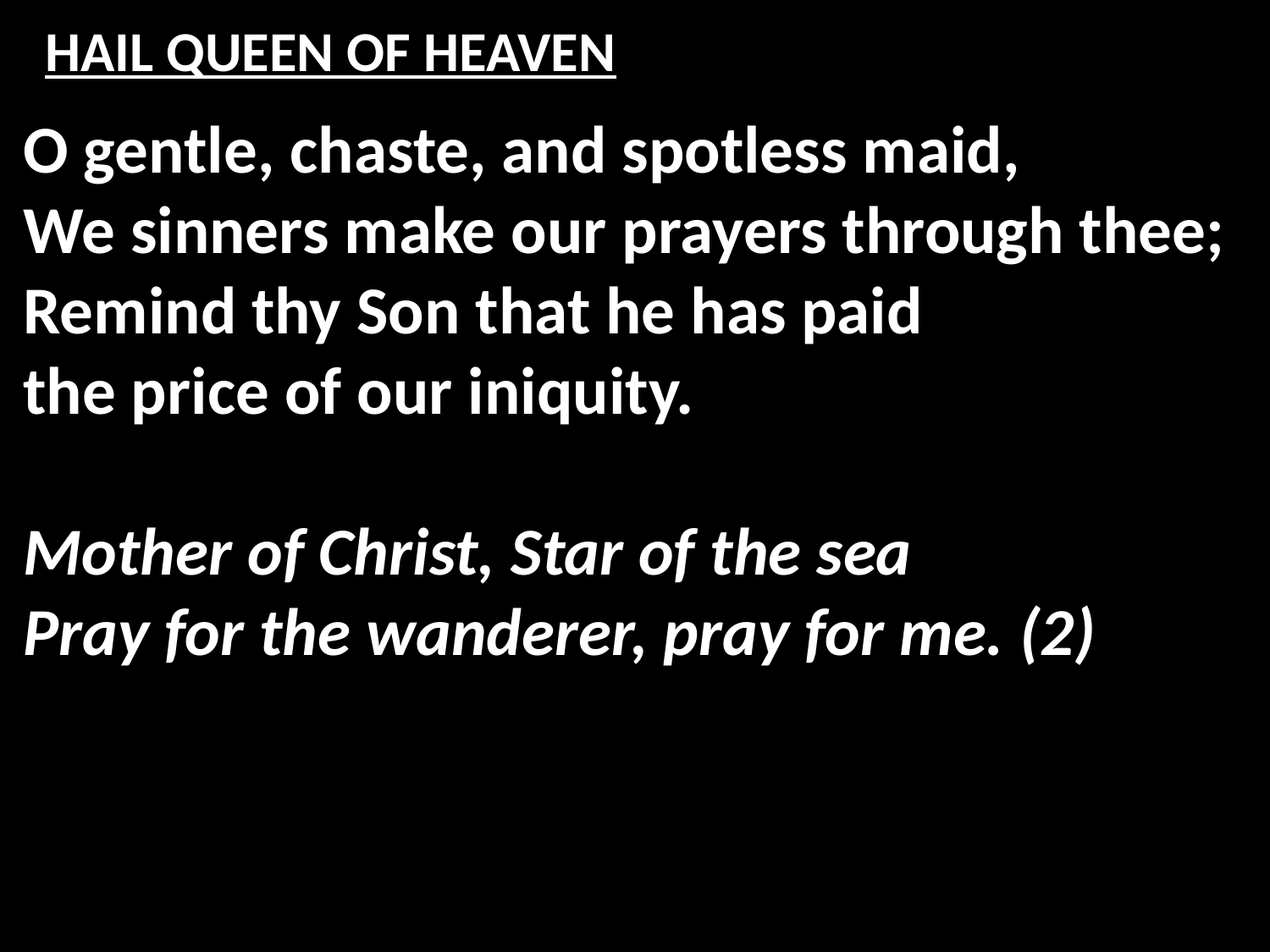

# HAIL QUEEN OF HEAVEN
O gentle, chaste, and spotless maid,
We sinners make our prayers through thee;
Remind thy Son that he has paid
the price of our iniquity.

Mother of Christ, Star of the sea
Pray for the wanderer, pray for me. (2)